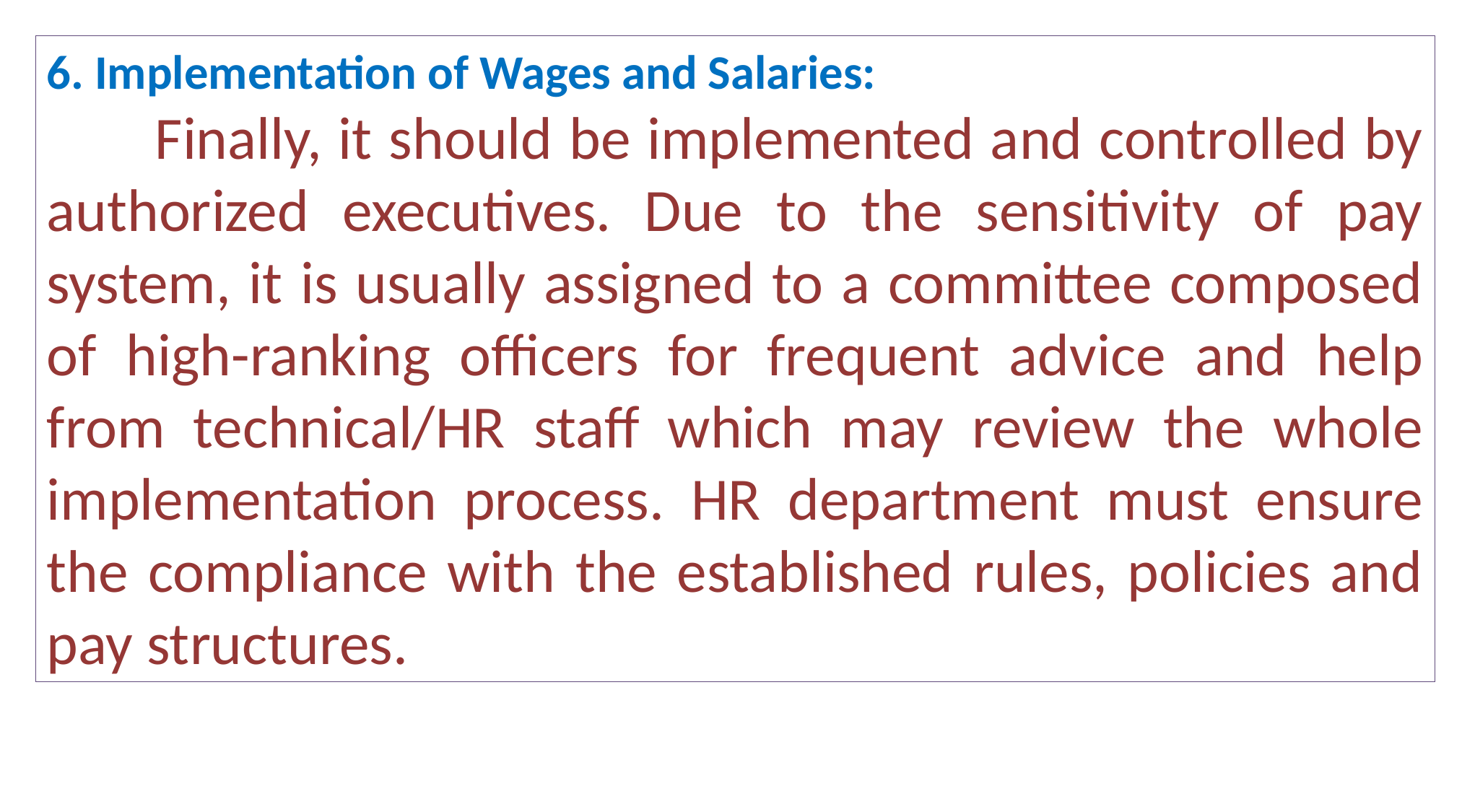

6. Implementation of Wages and Salaries:
	Finally, it should be implemented and controlled by authorized executives. Due to the sensitivity of pay system, it is usually assigned to a committee composed of high-ranking officers for frequent advice and help from technical/HR staff which may review the whole implementation process. HR department must ensure the compliance with the established rules, policies and pay structures.